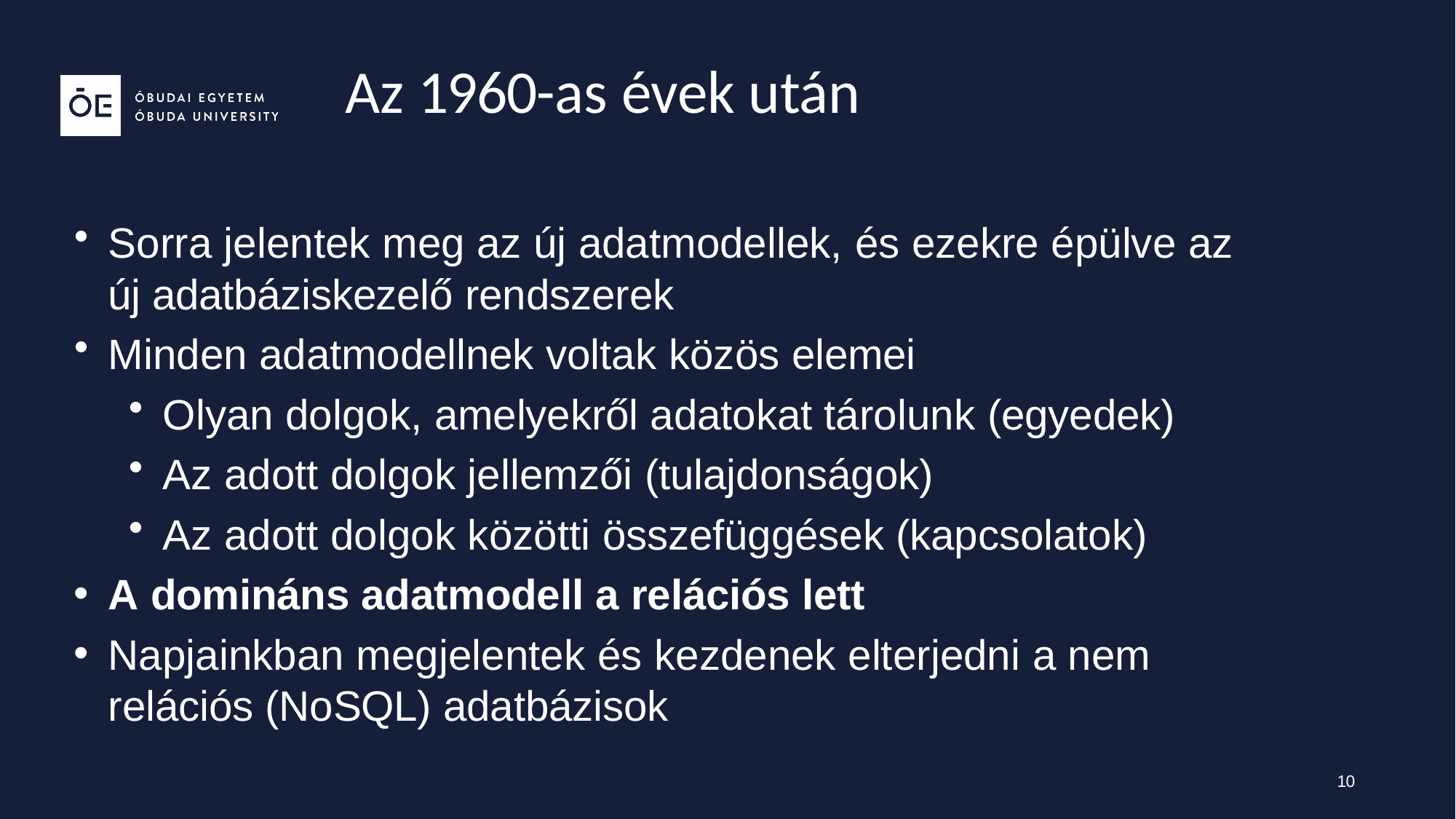

# Az 1960-as évek után
Sorra jelentek meg az új adatmodellek, és ezekre épülve az új adatbáziskezelő rendszerek
Minden adatmodellnek voltak közös elemei
Olyan dolgok, amelyekről adatokat tárolunk (egyedek)
Az adott dolgok jellemzői (tulajdonságok)
Az adott dolgok közötti összefüggések (kapcsolatok)
A domináns adatmodell a relációs lett
Napjainkban megjelentek és kezdenek elterjedni a nem relációs (NoSQL) adatbázisok
10